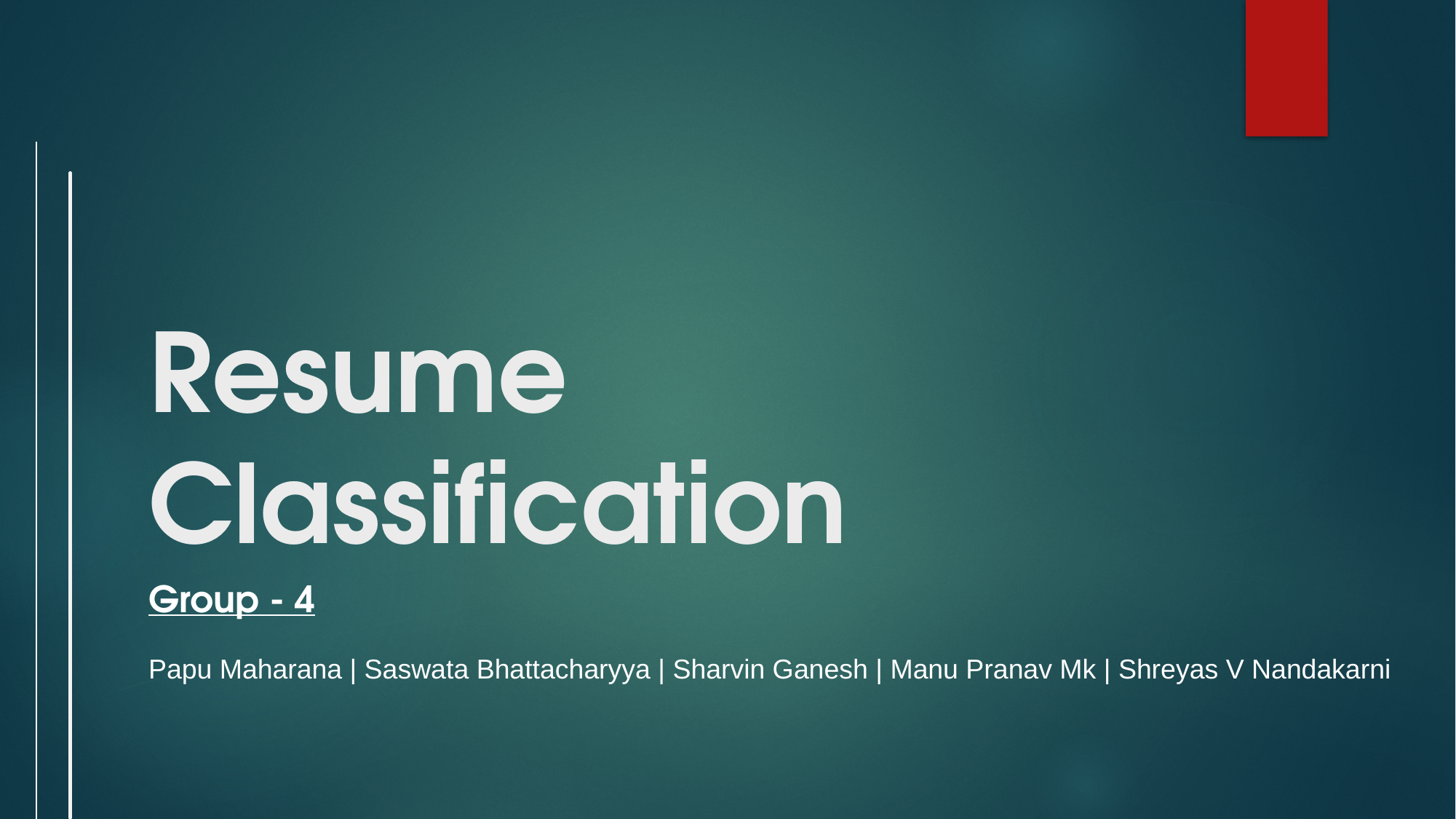

# Resume Classification
Group - 4
Papu Maharana | Saswata Bhattacharyya | Sharvin Ganesh | Manu Pranav Mk | Shreyas V Nandakarni